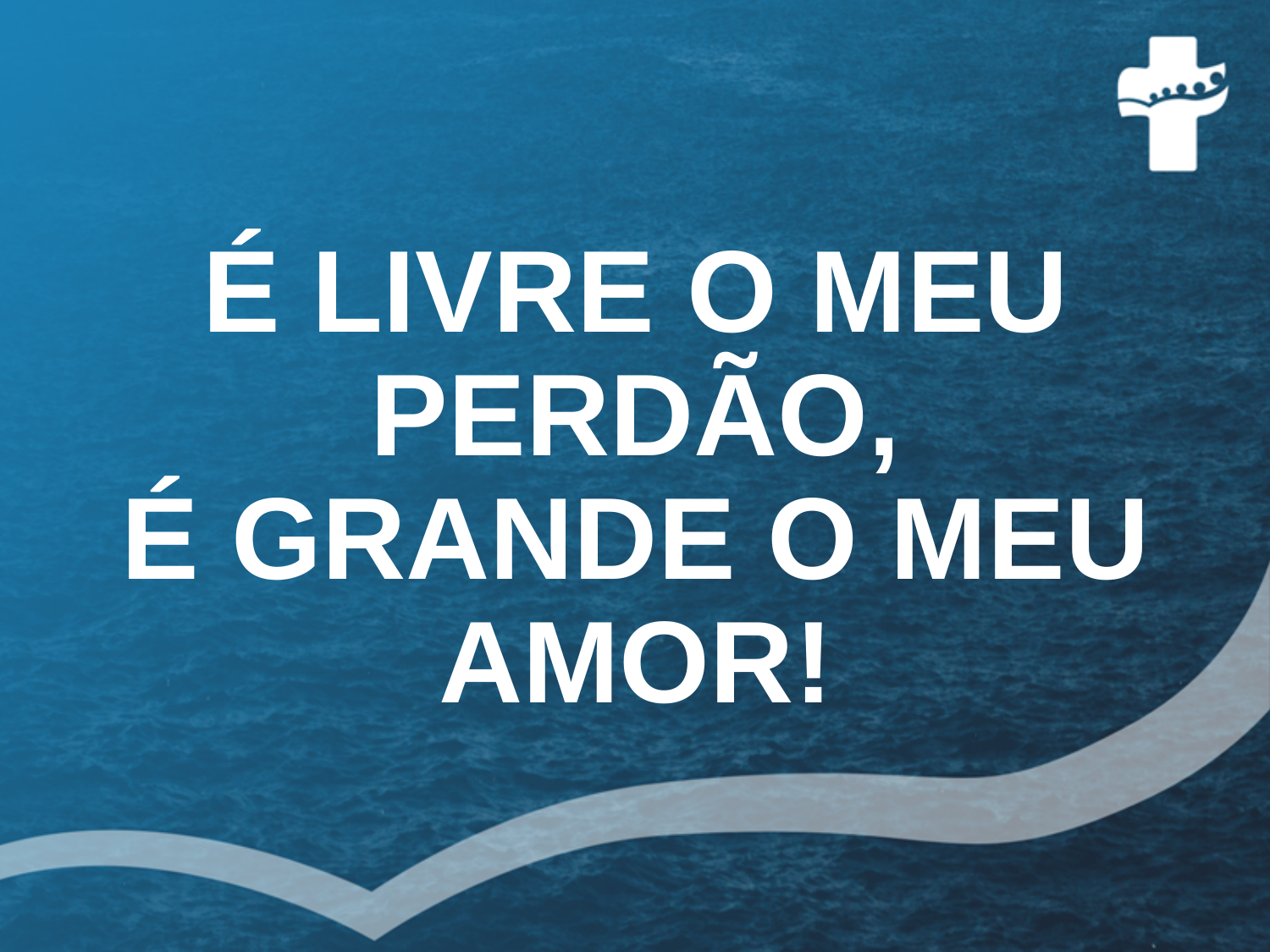

#
É LIVRE O MEU PERDÃO,
É GRANDE O MEU AMOR!